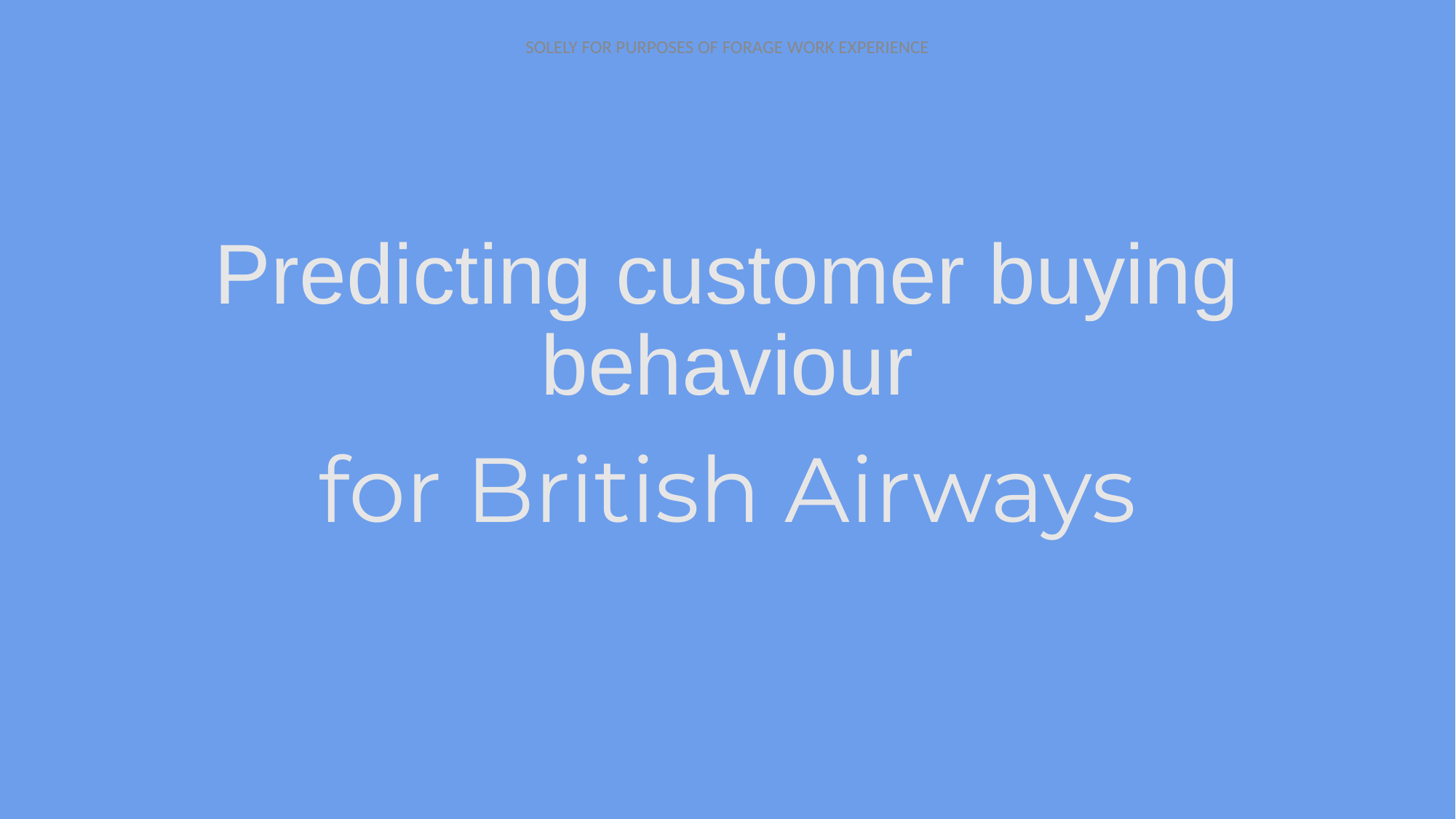

# Predicting customer buying behaviour
for British Airways